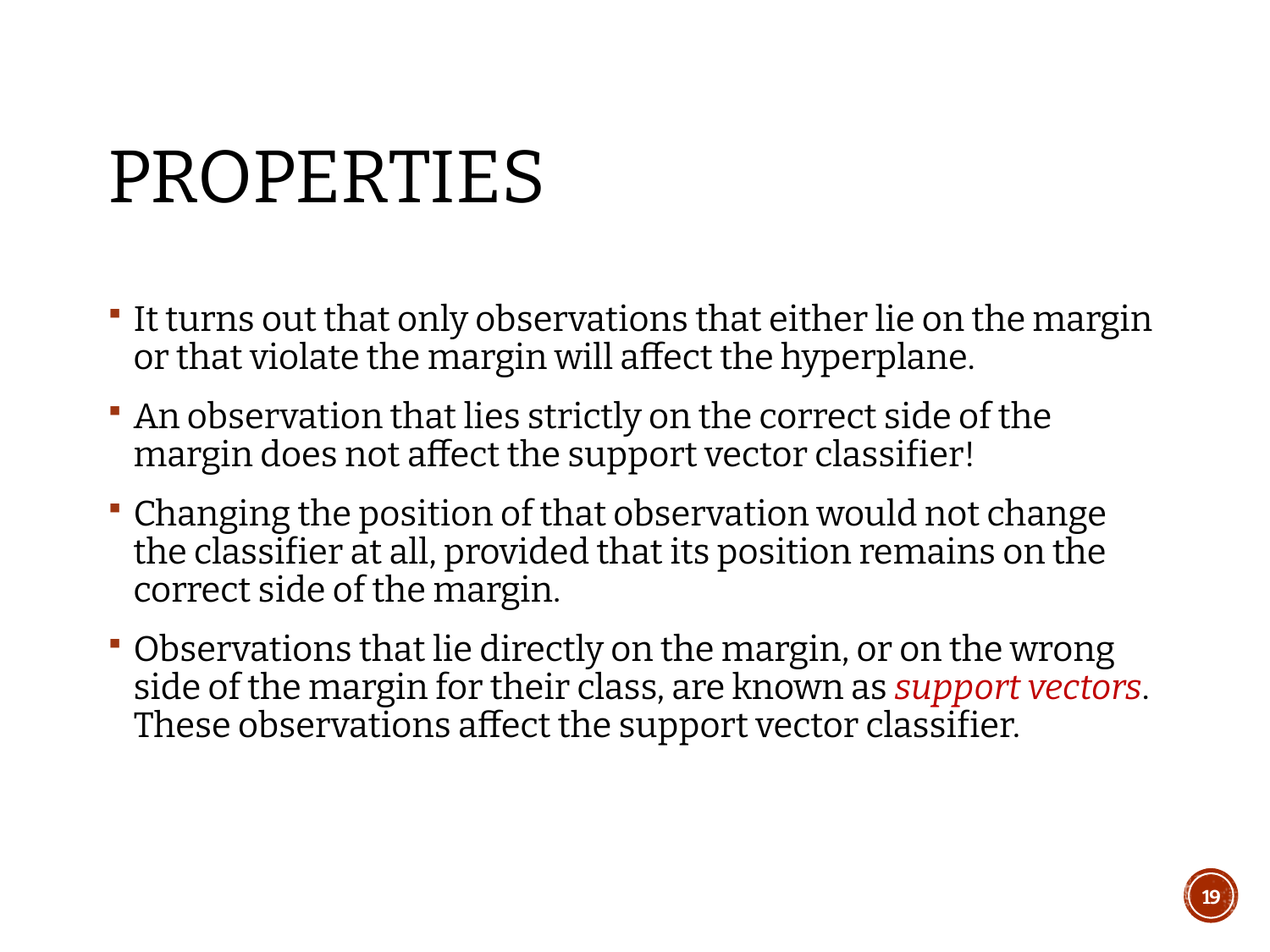

# properties
It turns out that only observations that either lie on the margin or that violate the margin will affect the hyperplane.
An observation that lies strictly on the correct side of the margin does not affect the support vector classifier!
Changing the position of that observation would not change the classifier at all, provided that its position remains on the correct side of the margin.
Observations that lie directly on the margin, or on the wrong side of the margin for their class, are known as support vectors. These observations affect the support vector classifier.

19